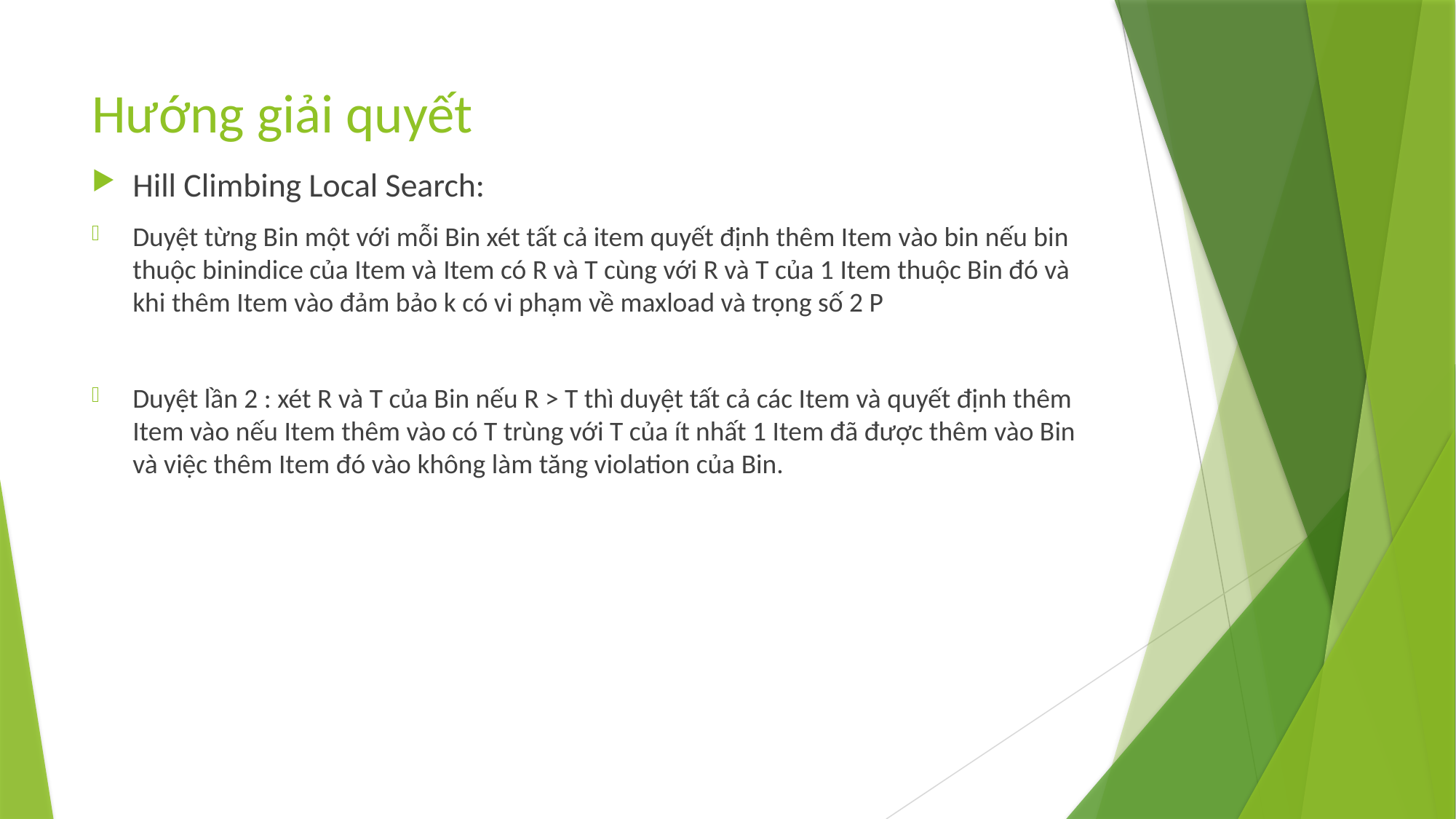

# Hướng giải quyết
Hill Climbing Local Search:
Duyệt từng Bin một với mỗi Bin xét tất cả item quyết định thêm Item vào bin nếu bin thuộc binindice của Item và Item có R và T cùng với R và T của 1 Item thuộc Bin đó và khi thêm Item vào đảm bảo k có vi phạm về maxload và trọng số 2 P

Duyệt lần 2 : xét R và T của Bin nếu R > T thì duyệt tất cả các Item và quyết định thêm Item vào nếu Item thêm vào có T trùng với T của ít nhất 1 Item đã được thêm vào Bin và việc thêm Item đó vào không làm tăng violation của Bin.